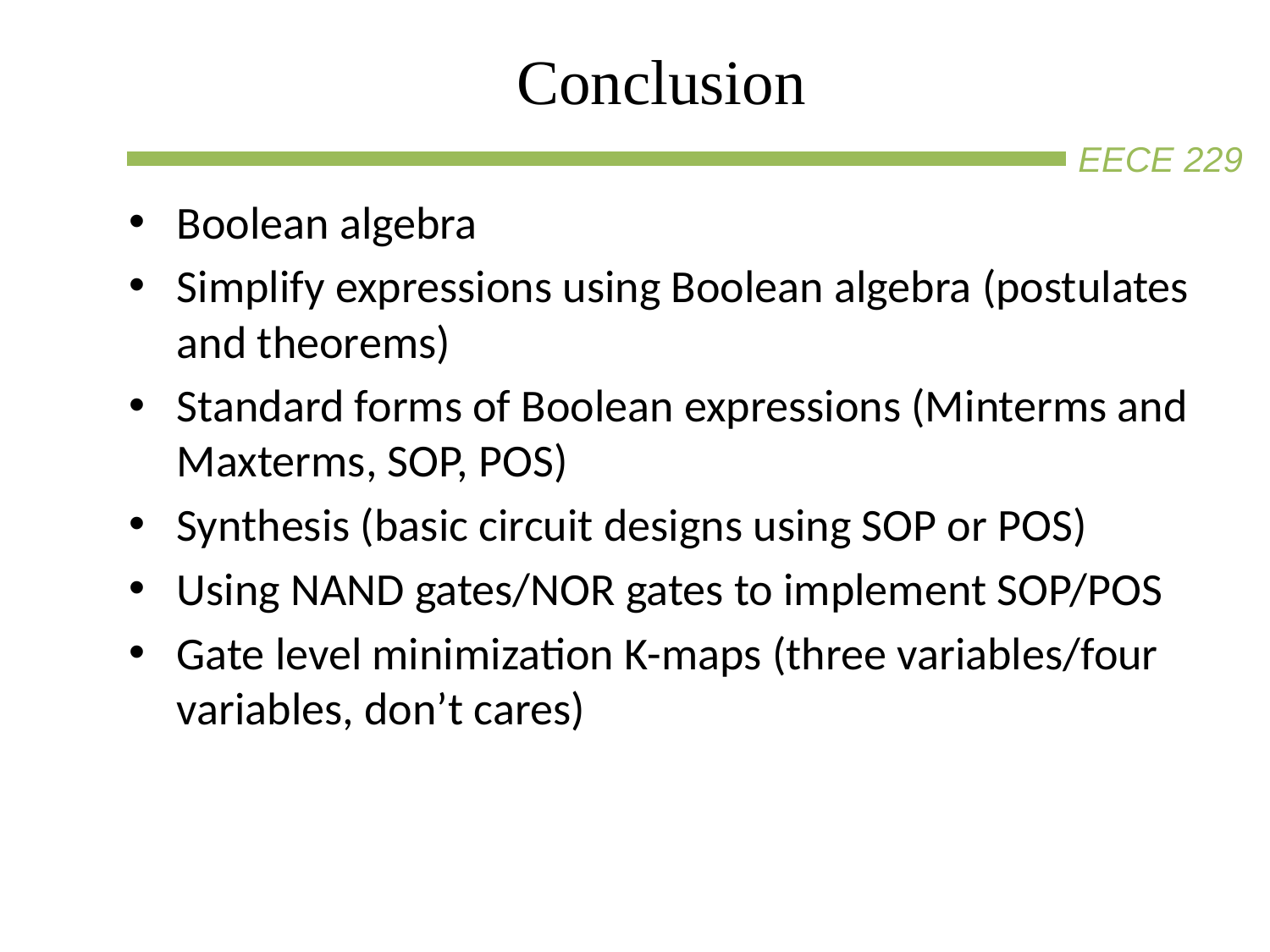

# Conclusion
Boolean algebra
Simplify expressions using Boolean algebra (postulates and theorems)
Standard forms of Boolean expressions (Minterms and Maxterms, SOP, POS)
Synthesis (basic circuit designs using SOP or POS)
Using NAND gates/NOR gates to implement SOP/POS
Gate level minimization K-maps (three variables/four variables, don’t cares)